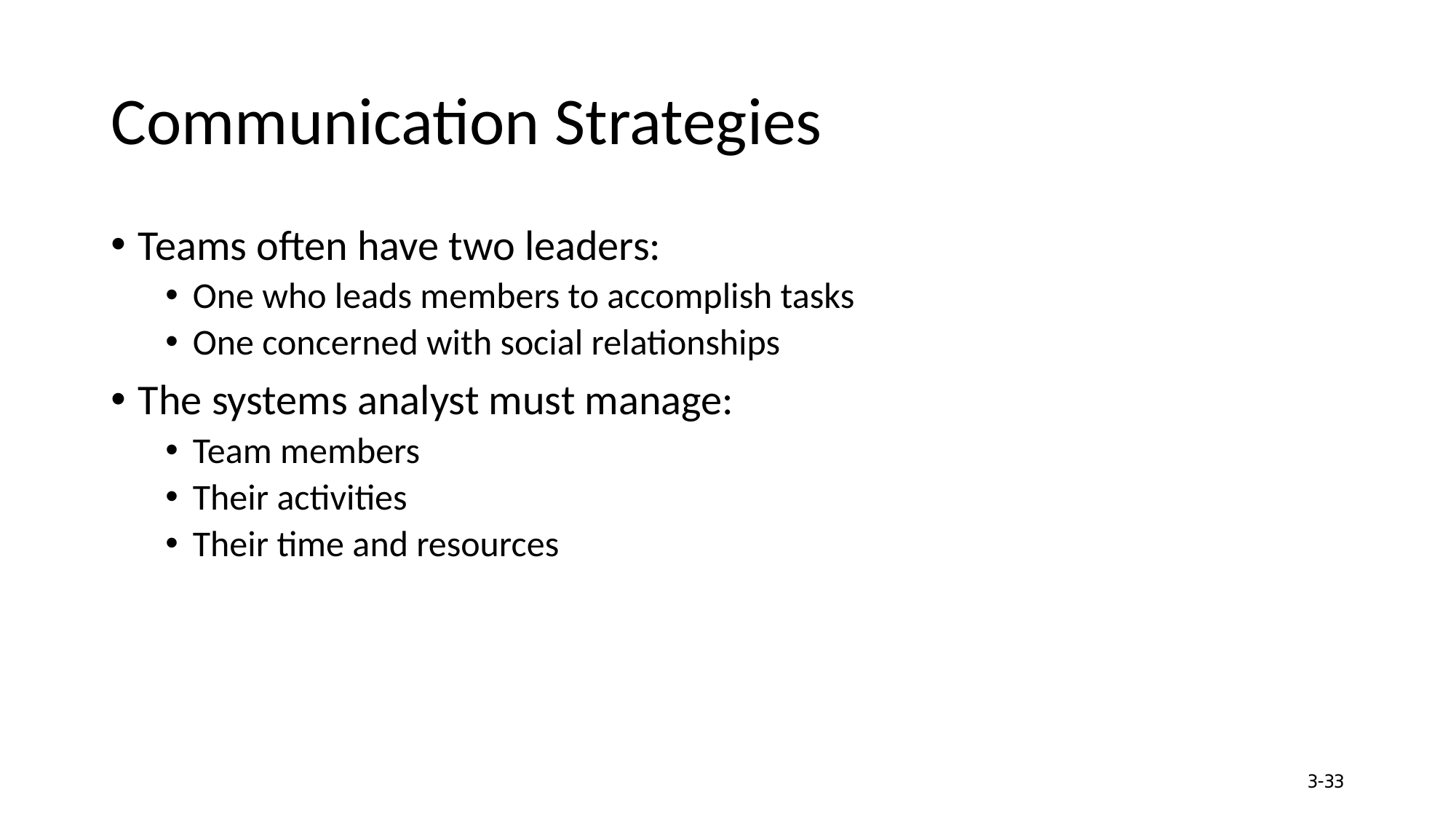

# Communication Strategies
Teams often have two leaders:
One who leads members to accomplish tasks
One concerned with social relationships
The systems analyst must manage:
Team members
Their activities
Their time and resources
3-33